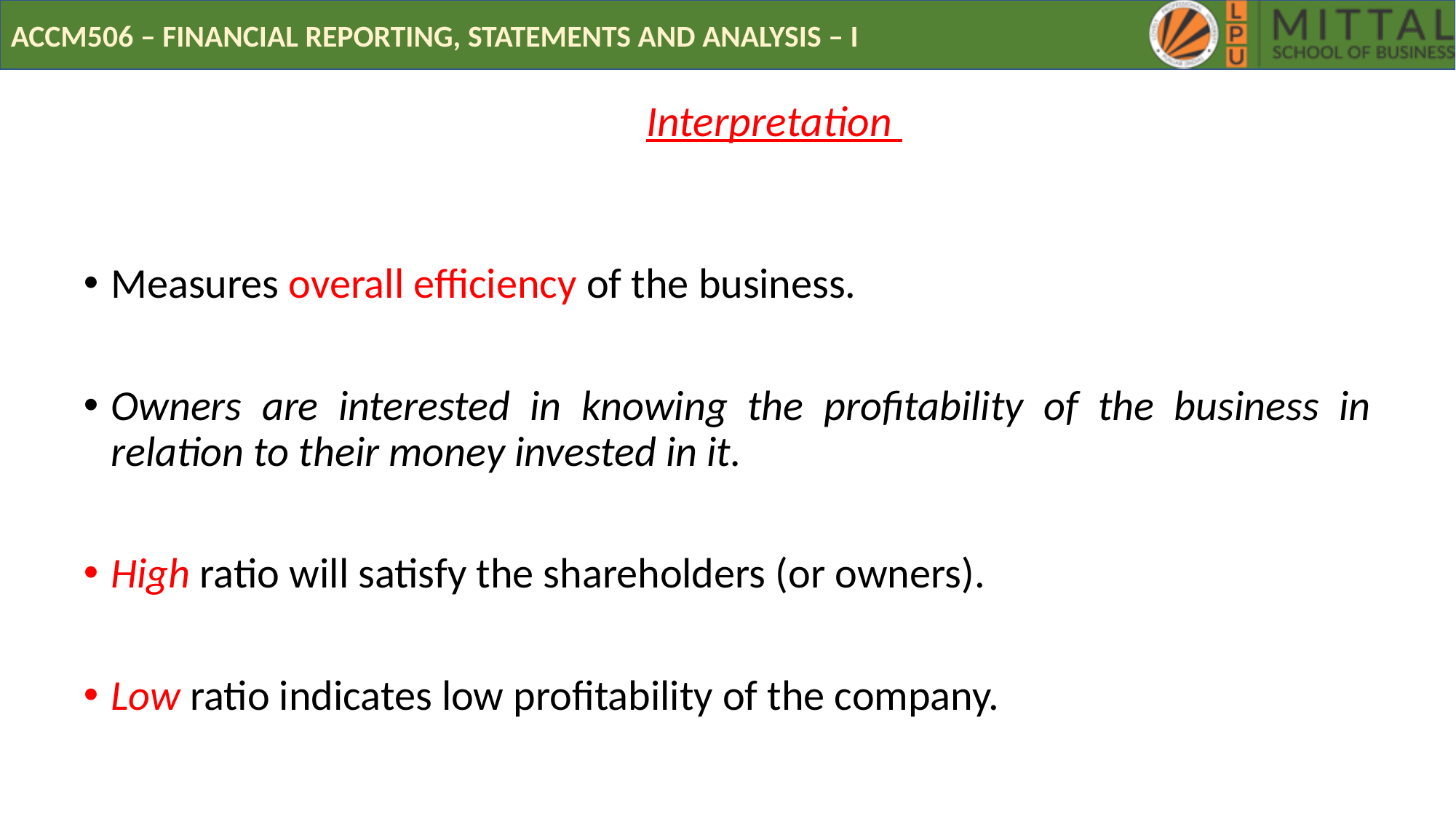

# Interpretation
Measures overall efficiency of the business.

Owners are interested in knowing the profitability of the business in relation to their money invested in it.

High ratio will satisfy the shareholders (or owners).

Low ratio indicates low profitability of the company.